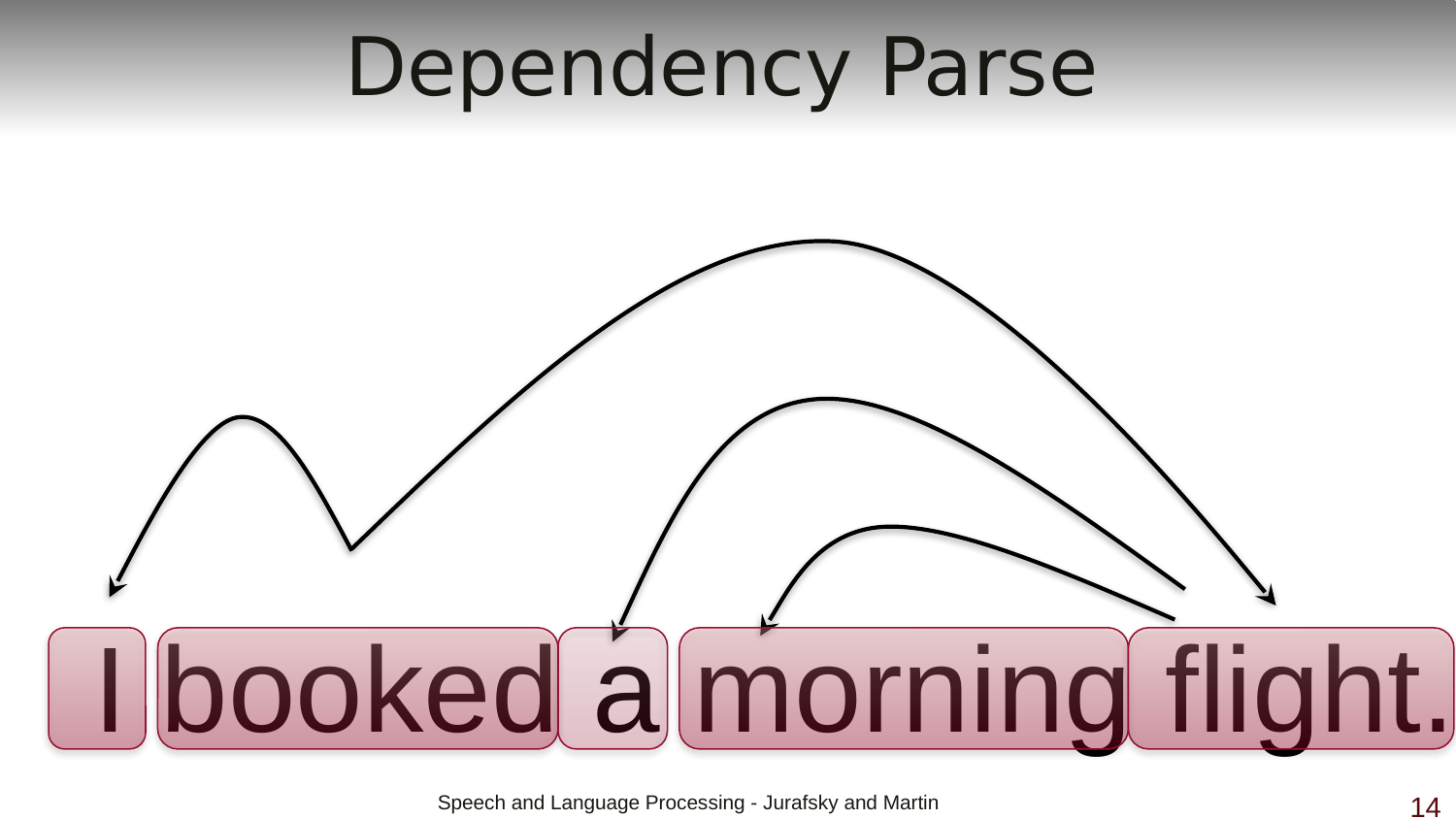

# Dependency Parse

I booked a morning flight.

                                         Speech and Language Processing - Jurafsky and Martin
14